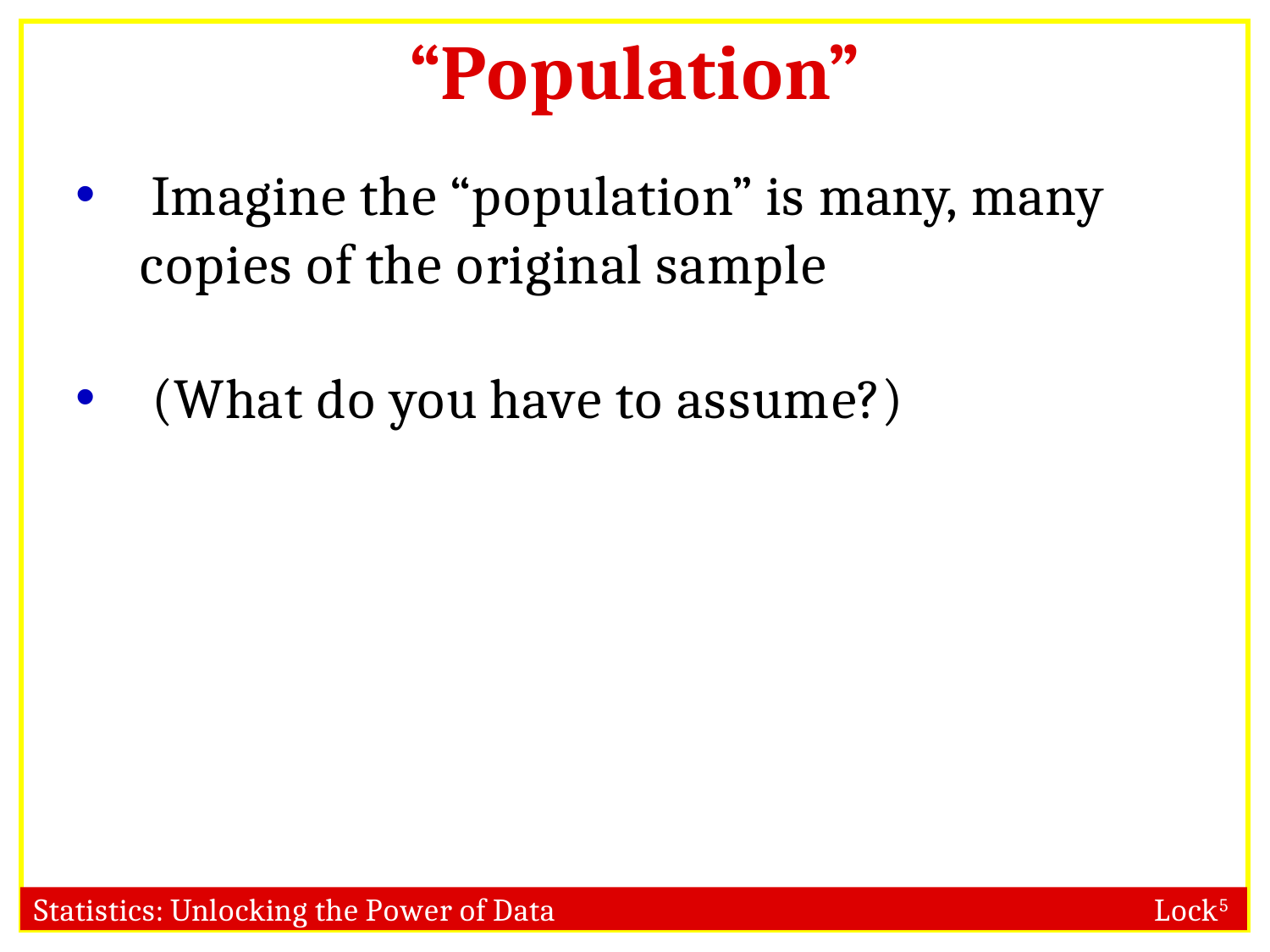

“Population”
 Imagine the “population” is many, many copies of the original sample

 (What do you have to assume?)